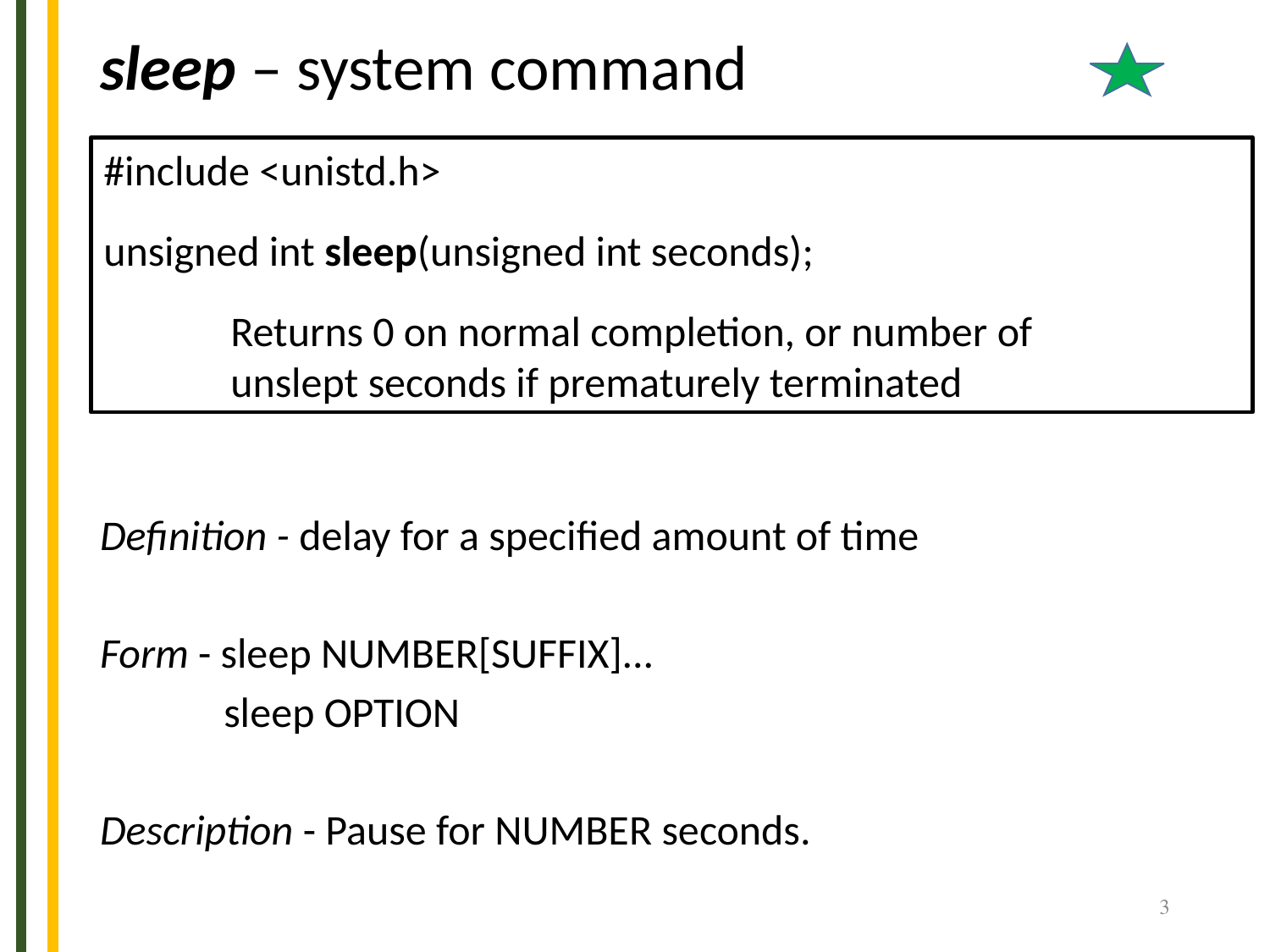

# sleep – system command

#include <unistd.h>

unsigned int sleep(unsigned int seconds);

	Returns 0 on normal completion, or number of
	unslept seconds if prematurely terminated
Definition - delay for a specified amount of time

Form - sleep NUMBER[SUFFIX]...
             sleep OPTION

Description - Pause for NUMBER seconds.

3